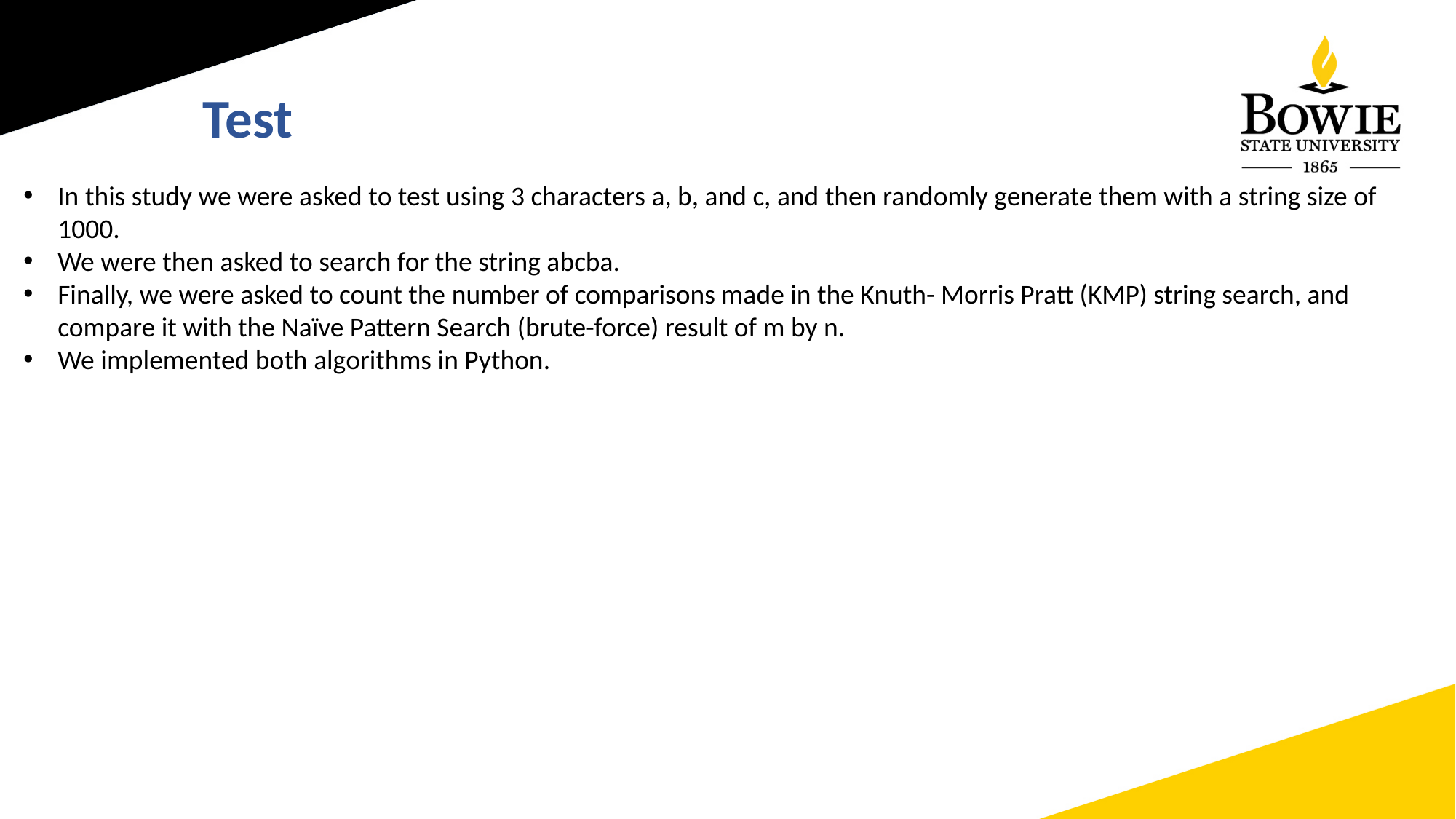

Test

In this study we were asked to test using 3 characters a, b, and c, and then randomly generate them with a string size of 1000.
We were then asked to search for the string abcba.
Finally, we were asked to count the number of comparisons made in the Knuth- Morris Pratt (KMP) string search, and compare it with the Naïve Pattern Search (brute-force) result of m by n.
We implemented both algorithms in Python.